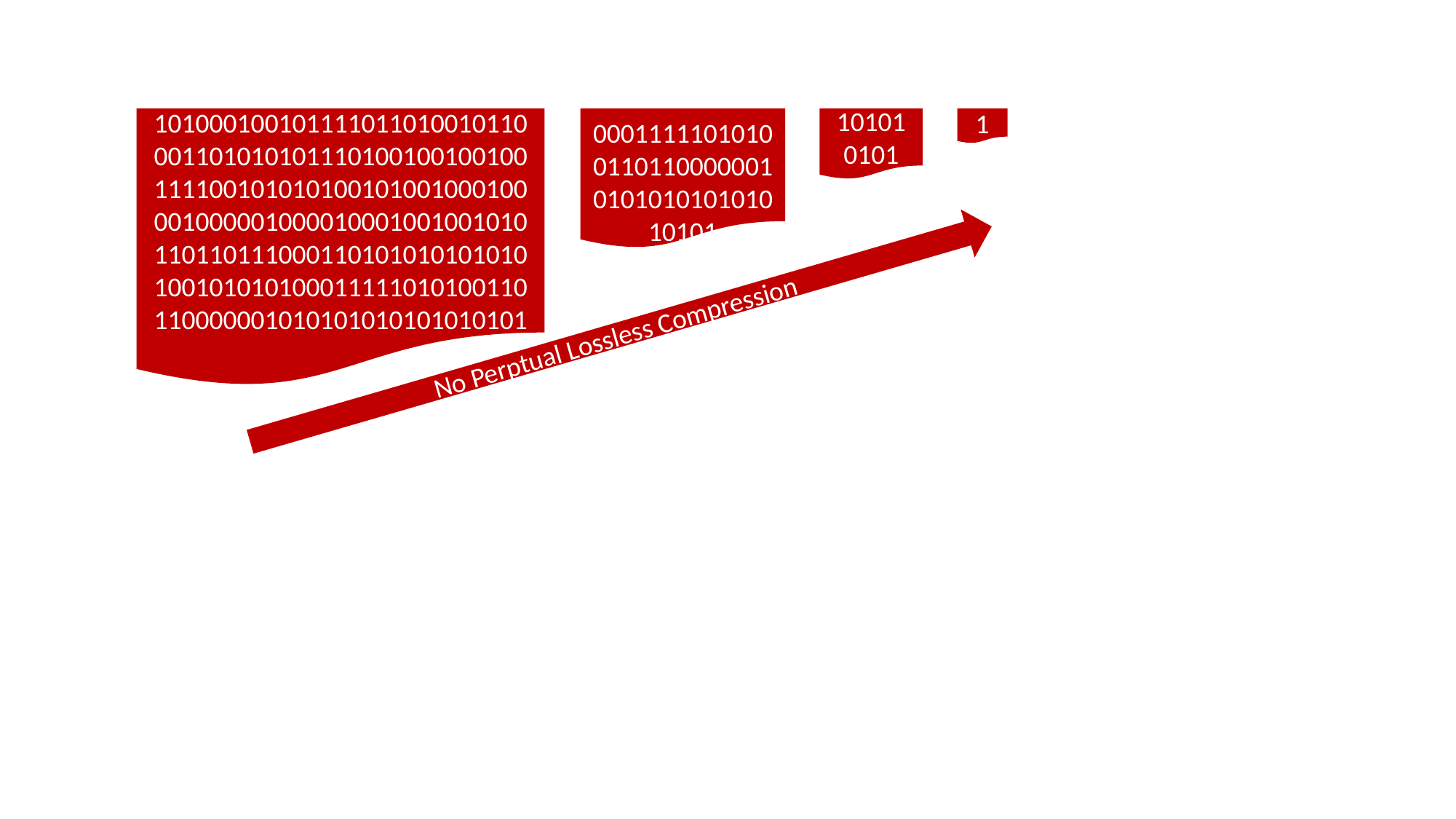

101000100101111011010010110001101010101110100100100100111100101010100101001000100001000001000010001001001010110110111000110101010101010100101010100011111010100110110000001010101010101010101

00011111010100110110000001010101010101010101
1
101010101
No Perptual Lossless Compression